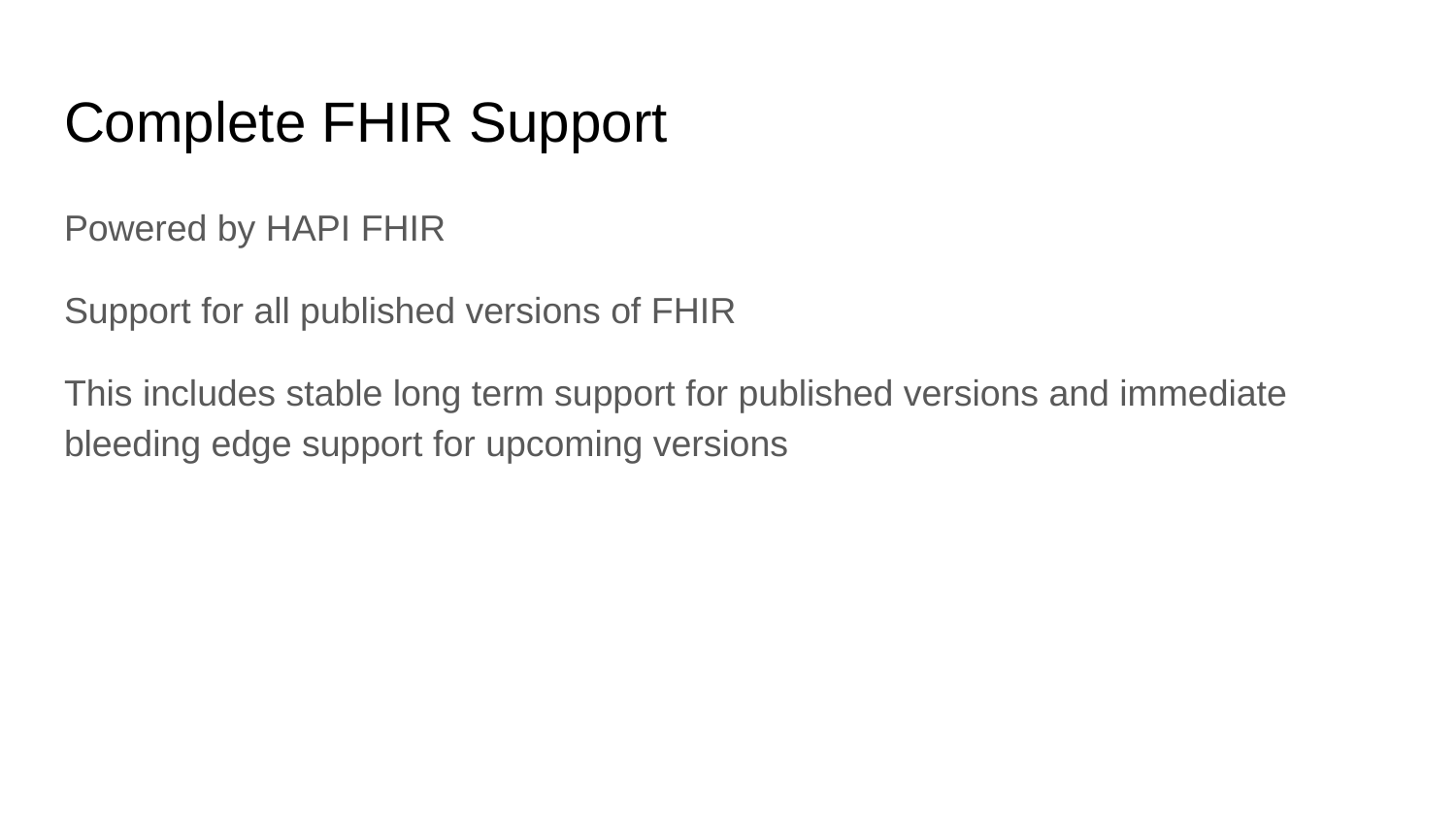

# Complete FHIR Support
Powered by HAPI FHIR
Support for all published versions of FHIR
This includes stable long term support for published versions and immediate bleeding edge support for upcoming versions